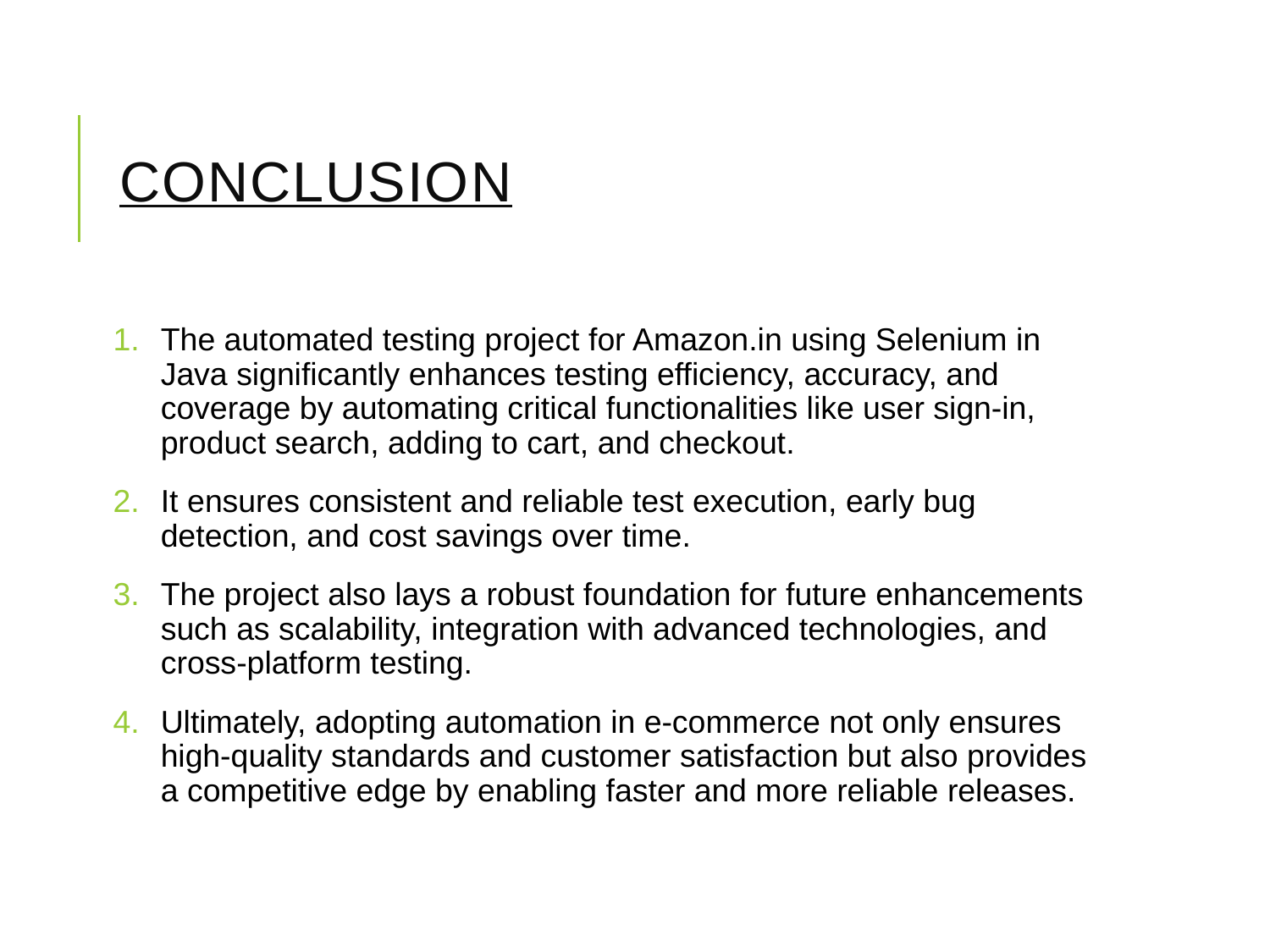

# Conclusion
The automated testing project for Amazon.in using Selenium in Java significantly enhances testing efficiency, accuracy, and coverage by automating critical functionalities like user sign-in, product search, adding to cart, and checkout.
It ensures consistent and reliable test execution, early bug detection, and cost savings over time.
The project also lays a robust foundation for future enhancements such as scalability, integration with advanced technologies, and cross-platform testing.
Ultimately, adopting automation in e-commerce not only ensures high-quality standards and customer satisfaction but also provides a competitive edge by enabling faster and more reliable releases.